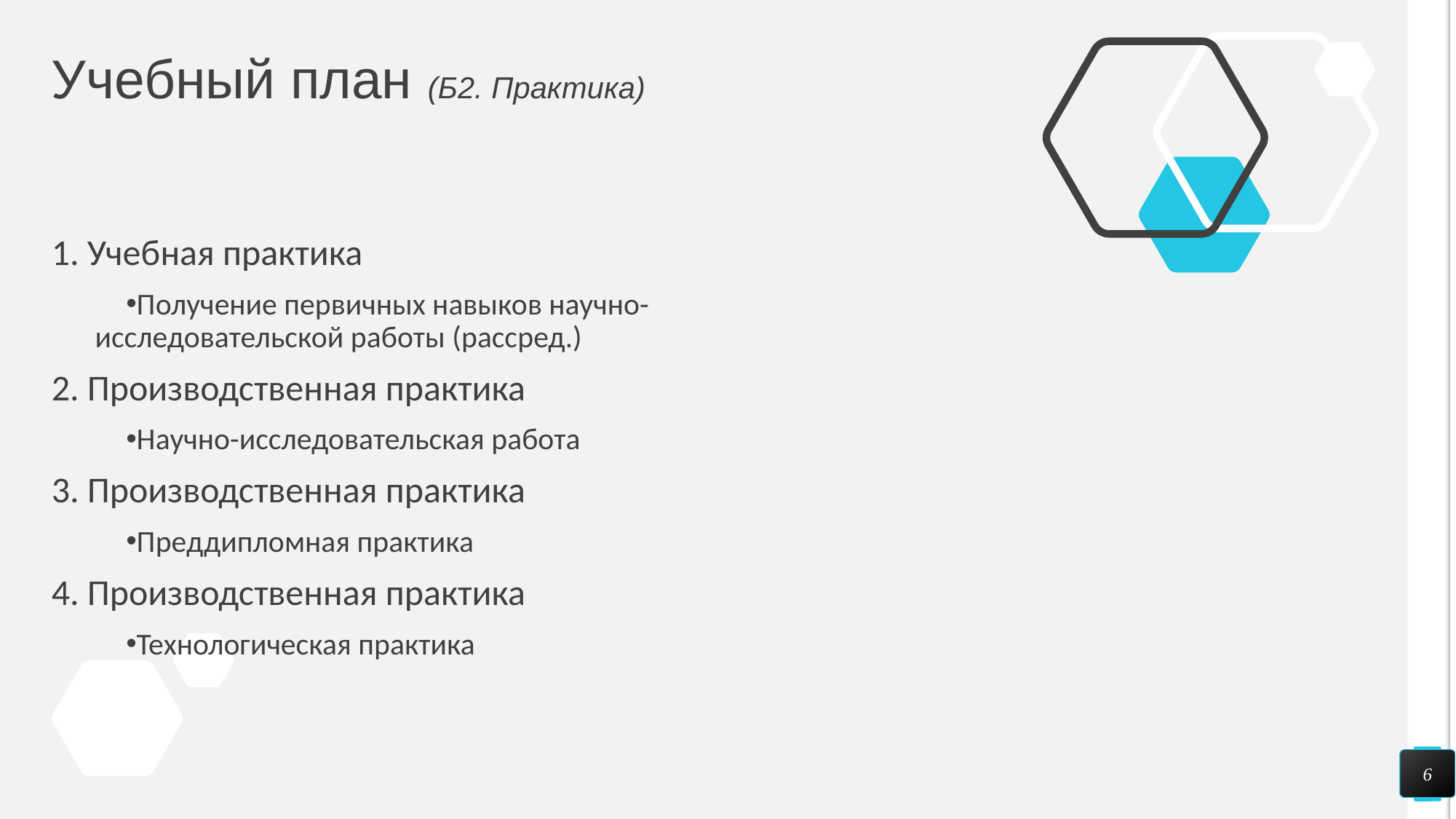

# Учебный план (Б2. Практика)

1. Учебная практика
Получение первичных навыков научно-исследовательской работы (рассред.)
2. Производственная практика
Научно-исследовательская работа
3. Производственная практика
Преддипломная практика
4. Производственная практика
Технологическая практика
6